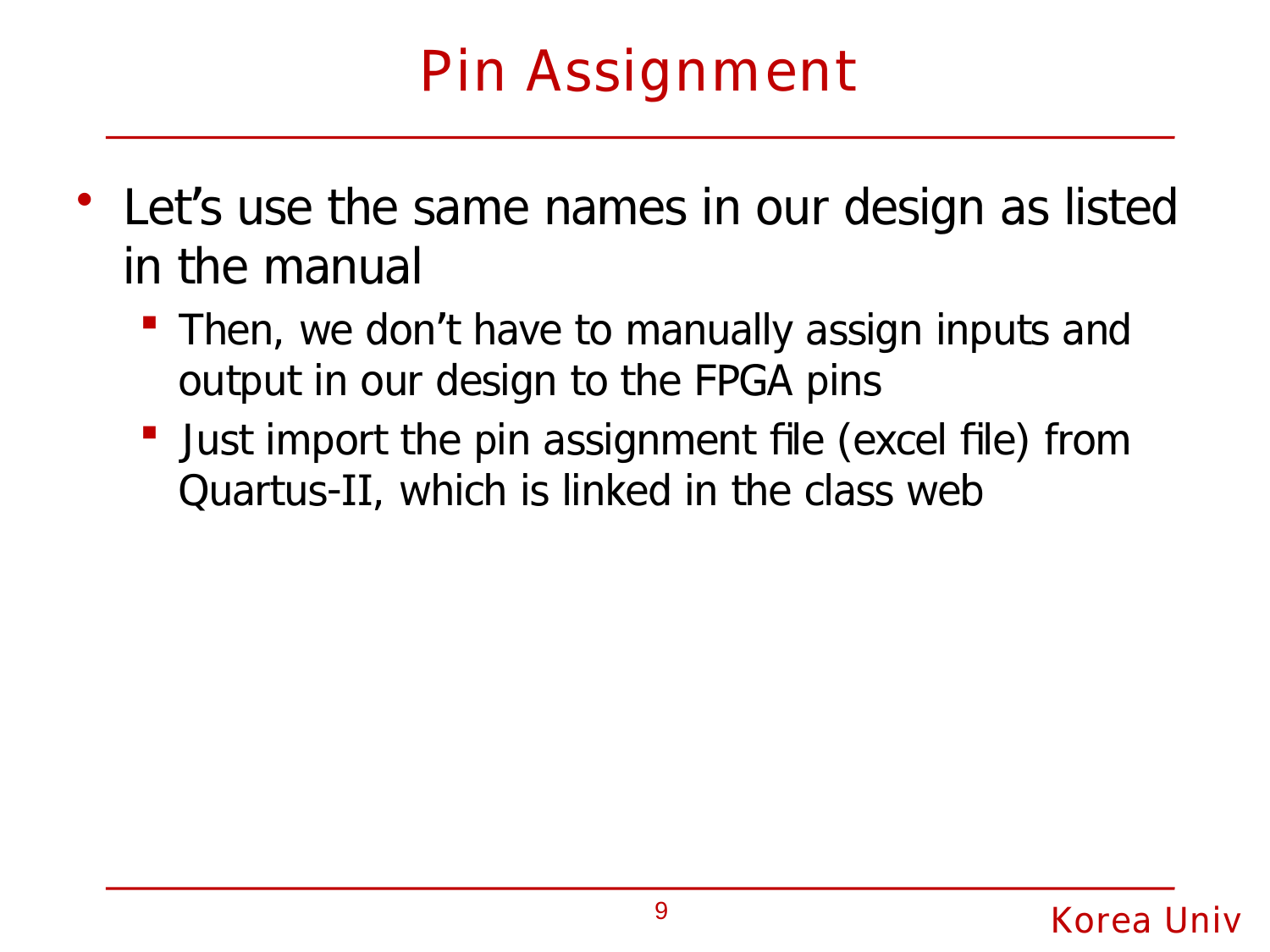

# Pin Assignment
Let’s use the same names in our design as listed in the manual
Then, we don’t have to manually assign inputs and output in our design to the FPGA pins
Just import the pin assignment file (excel file) from Quartus-II, which is linked in the class web
9